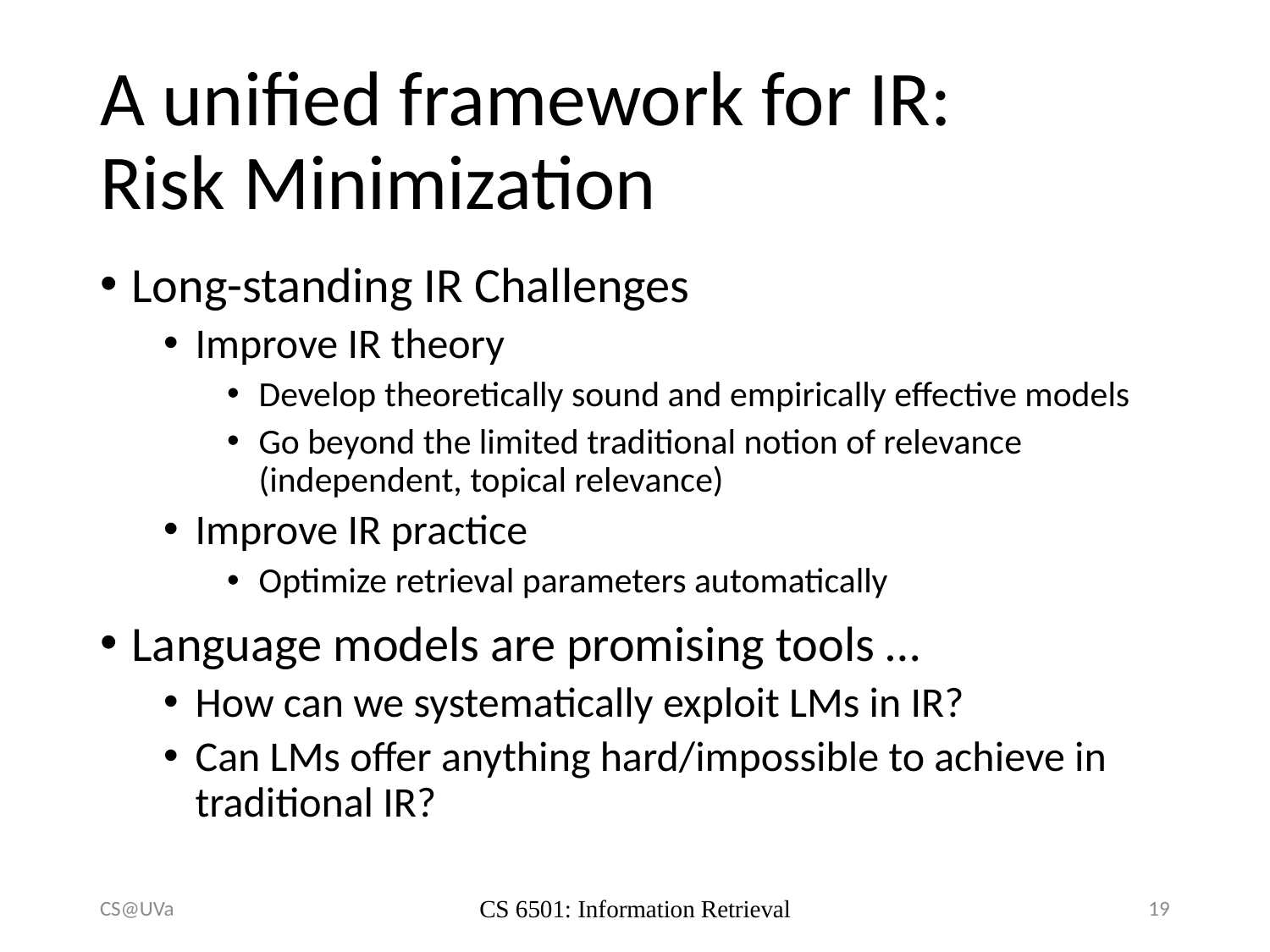

# A unified framework for IR: Risk Minimization
Long-standing IR Challenges
Improve IR theory
Develop theoretically sound and empirically effective models
Go beyond the limited traditional notion of relevance (independent, topical relevance)
Improve IR practice
Optimize retrieval parameters automatically
Language models are promising tools …
How can we systematically exploit LMs in IR?
Can LMs offer anything hard/impossible to achieve in traditional IR?
CS@UVa
CS 6501: Information Retrieval
19